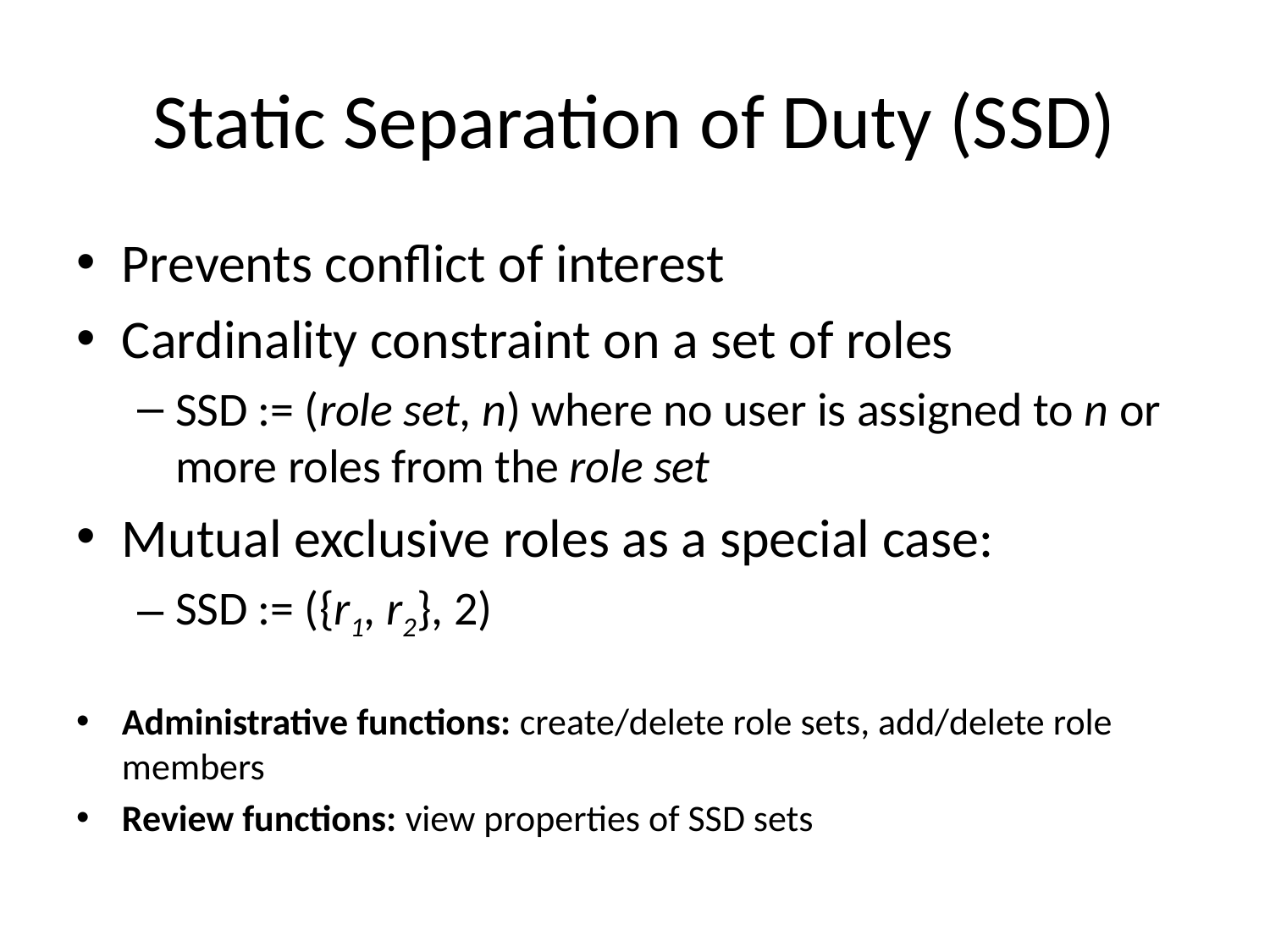

# Static Separation of Duty (SSD)
Prevents conflict of interest
Cardinality constraint on a set of roles
SSD := (role set, n) where no user is assigned to n or more roles from the role set
Mutual exclusive roles as a special case:
SSD := ({r1, r2}, 2)
Administrative functions: create/delete role sets, add/delete role members
Review functions: view properties of SSD sets